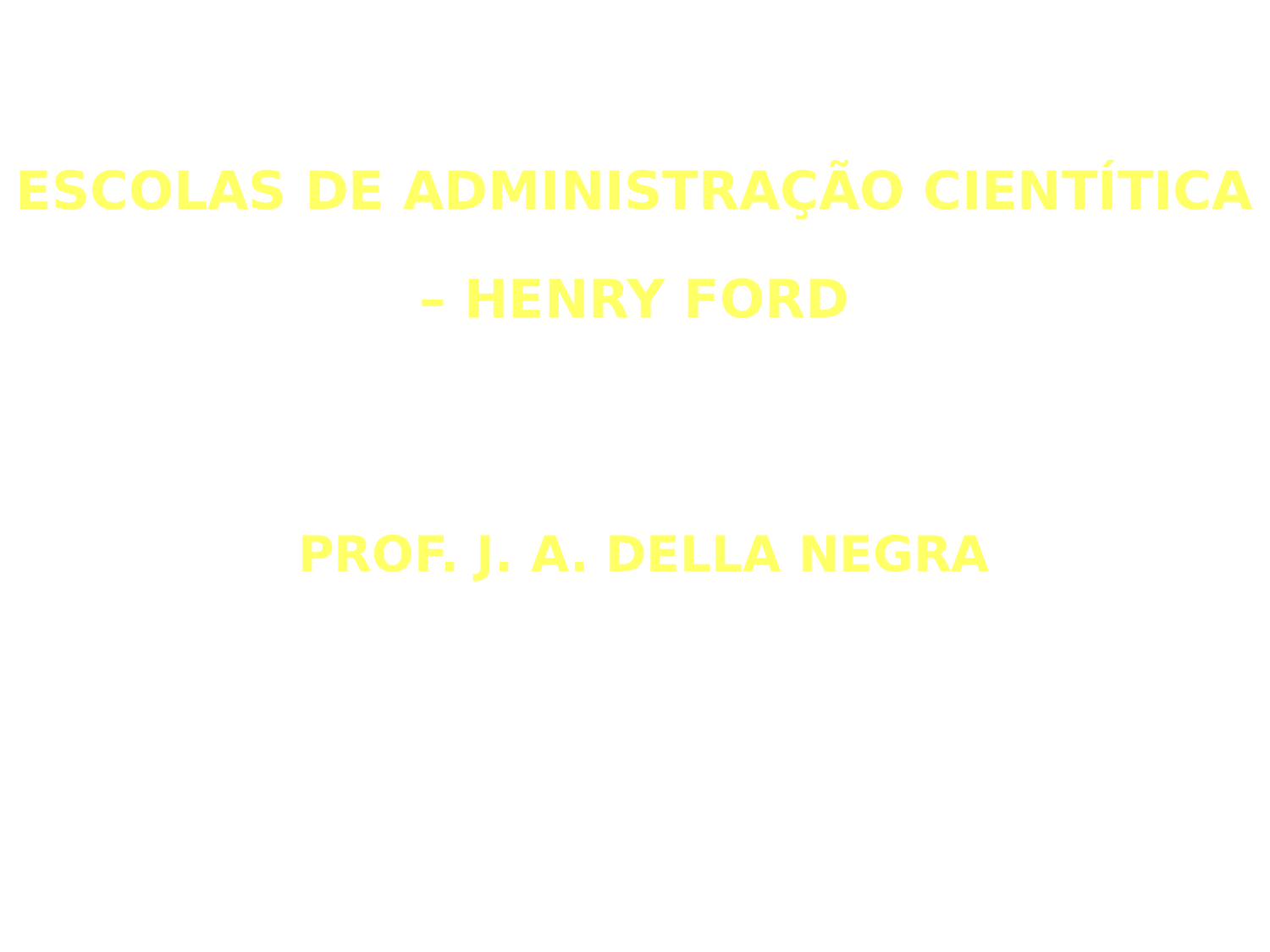

ESCOLAS DE ADMINISTRAÇÃO CIENTÍTICA – HENRY FORD
PROF. J. A. DELLA NEGRA